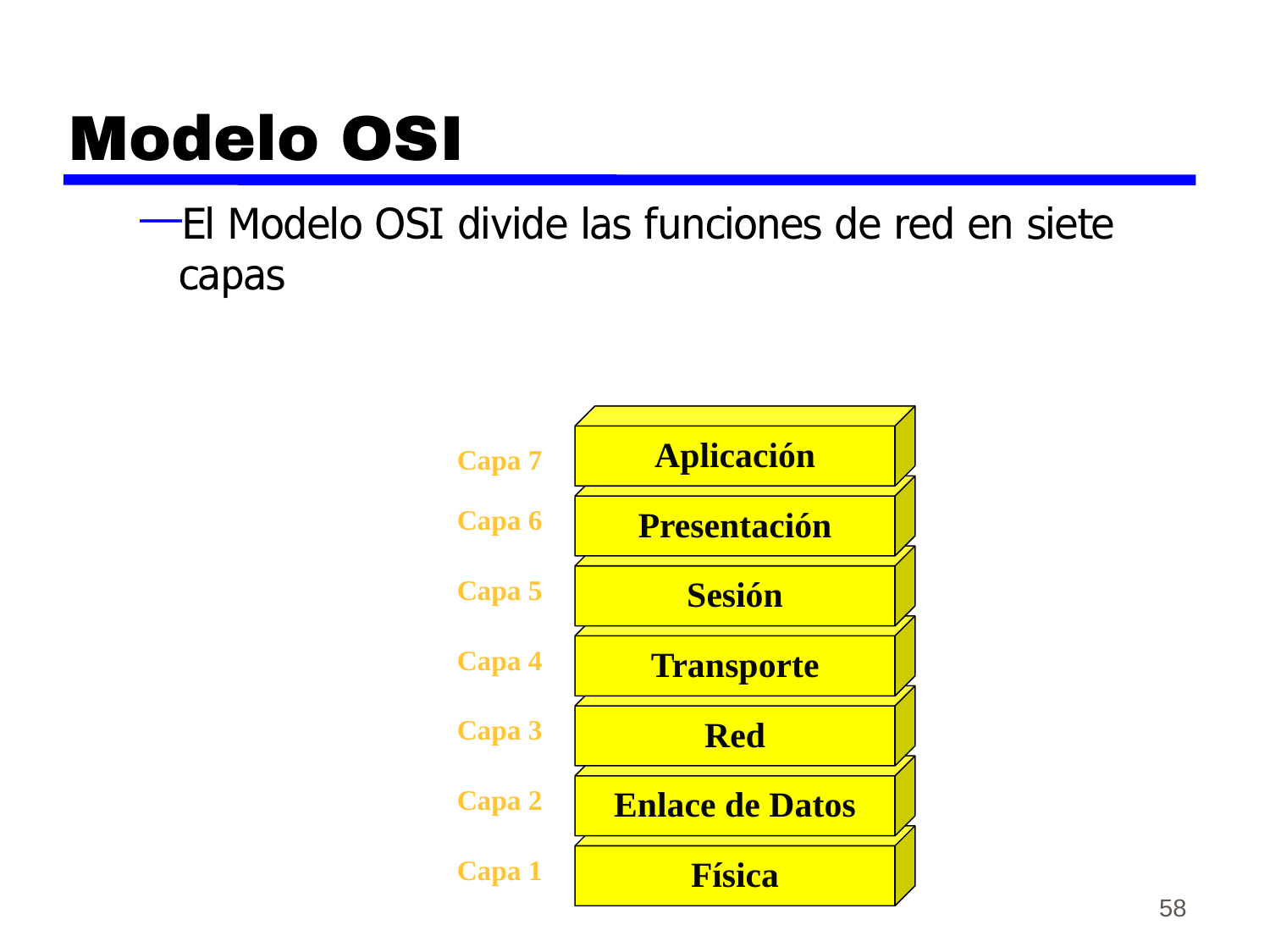

# Modelo OSI
El Modelo OSI divide las funciones de red en siete capas
Aplicación
Capa 7
Presentación
Capa 6
Sesión
Capa 5
Transporte
Capa 4
Red
Capa 3
Enlace de Datos
Capa 2
Física
Capa 1
58